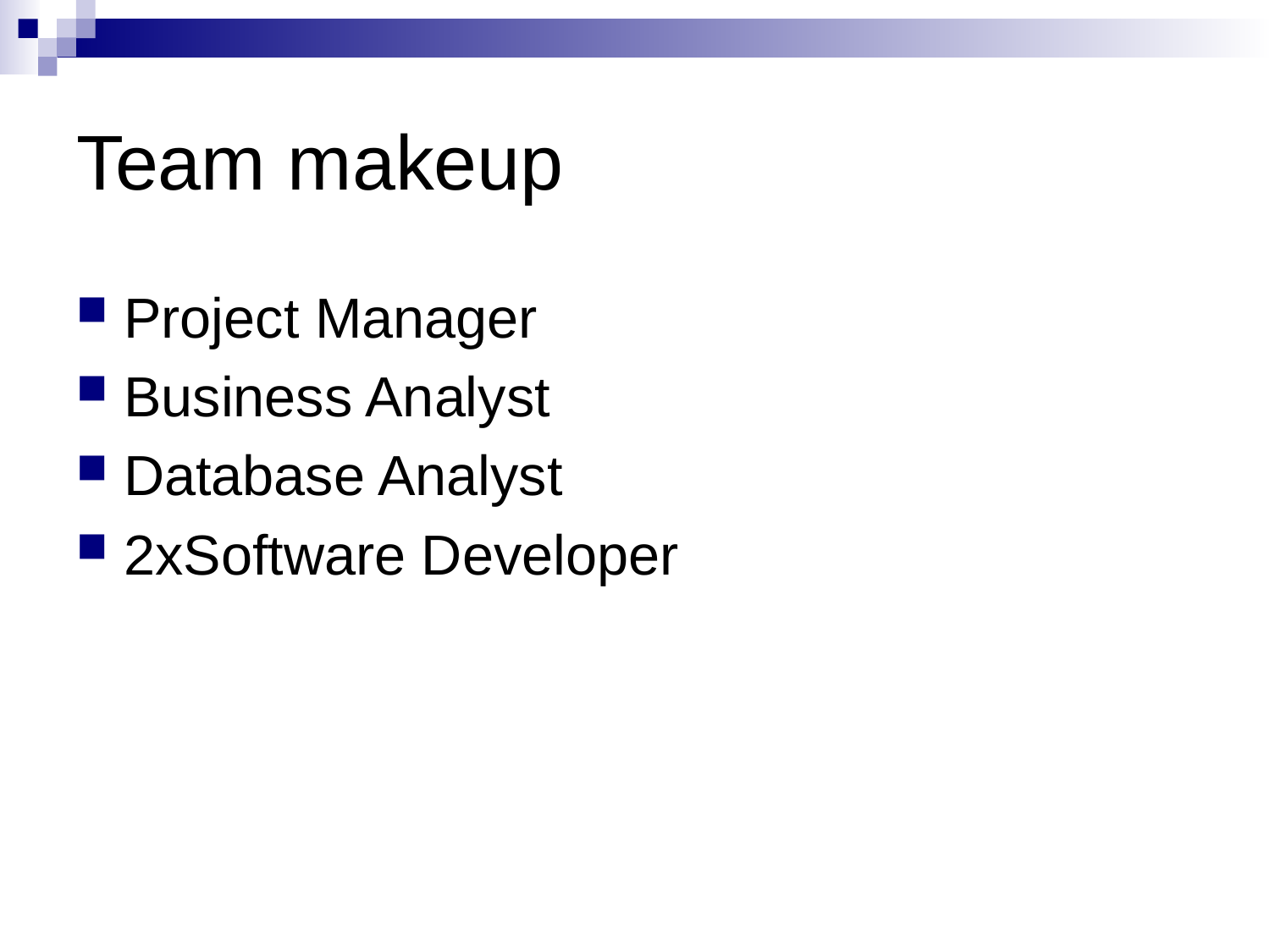

# Team makeup
Project Manager
Business Analyst
Database Analyst
2xSoftware Developer